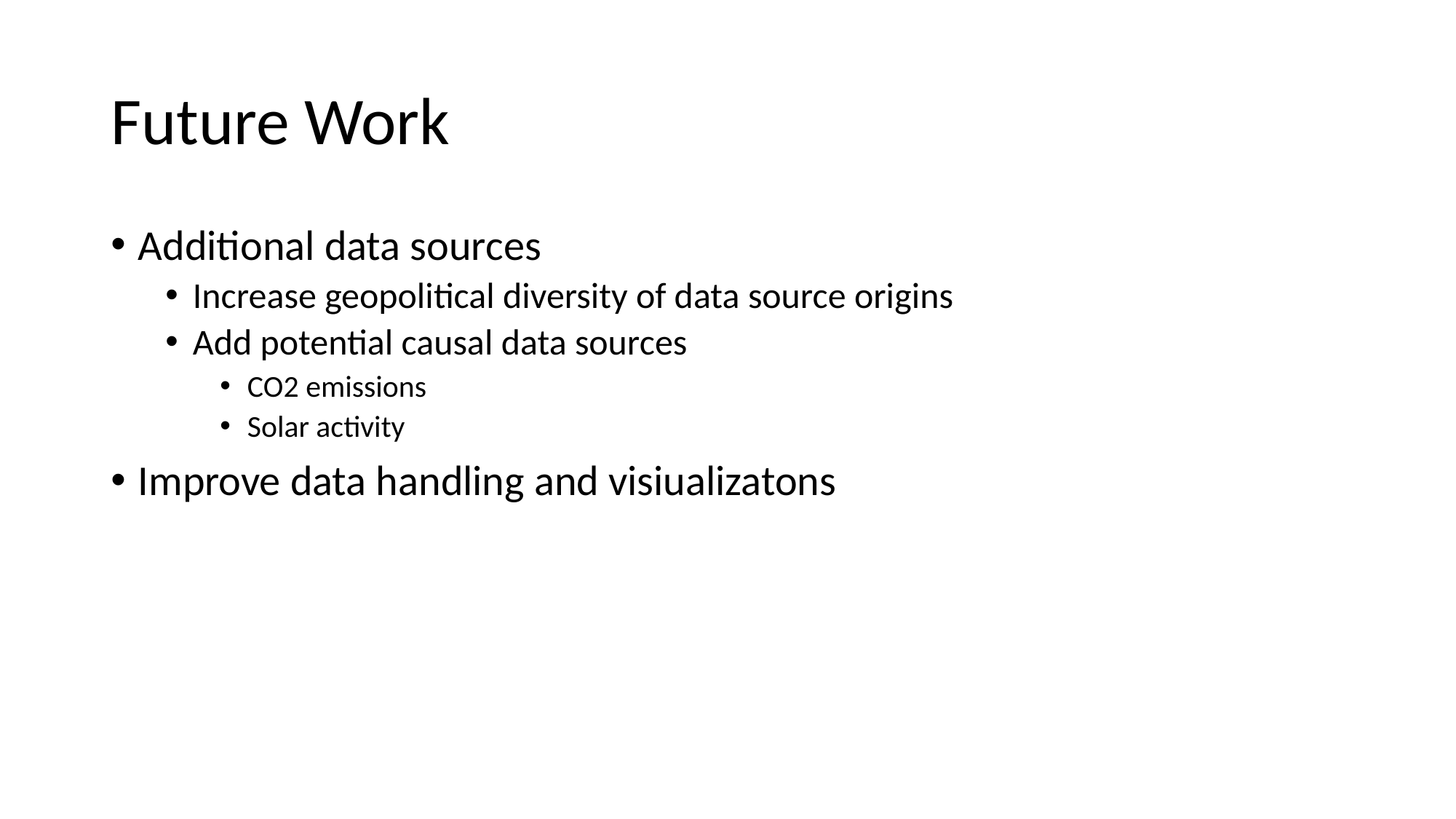

# Future Work
Additional data sources
Increase geopolitical diversity of data source origins
Add potential causal data sources
CO2 emissions
Solar activity
Improve data handling and visiualizatons